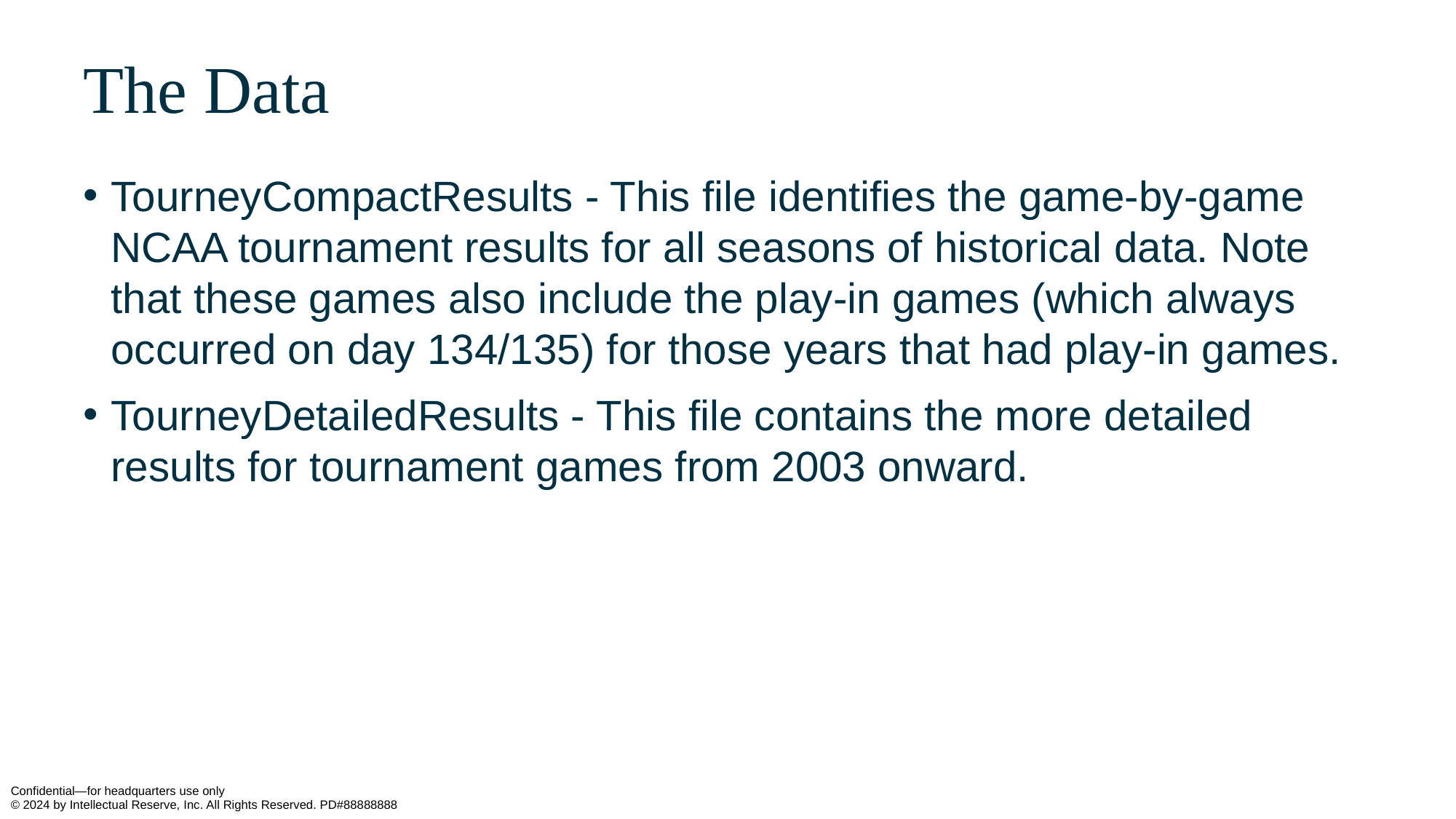

# The Data
TourneyCompactResults - This file identifies the game-by-game NCAA tournament results for all seasons of historical data. Note that these games also include the play-in games (which always occurred on day 134/135) for those years that had play-in games.
TourneyDetailedResults - This file contains the more detailed results for tournament games from 2003 onward.

Department Goes Here
Confidential—for headquarters use only
© 2024 by Intellectual Reserve, Inc. All Rights Reserved. PD#88888888